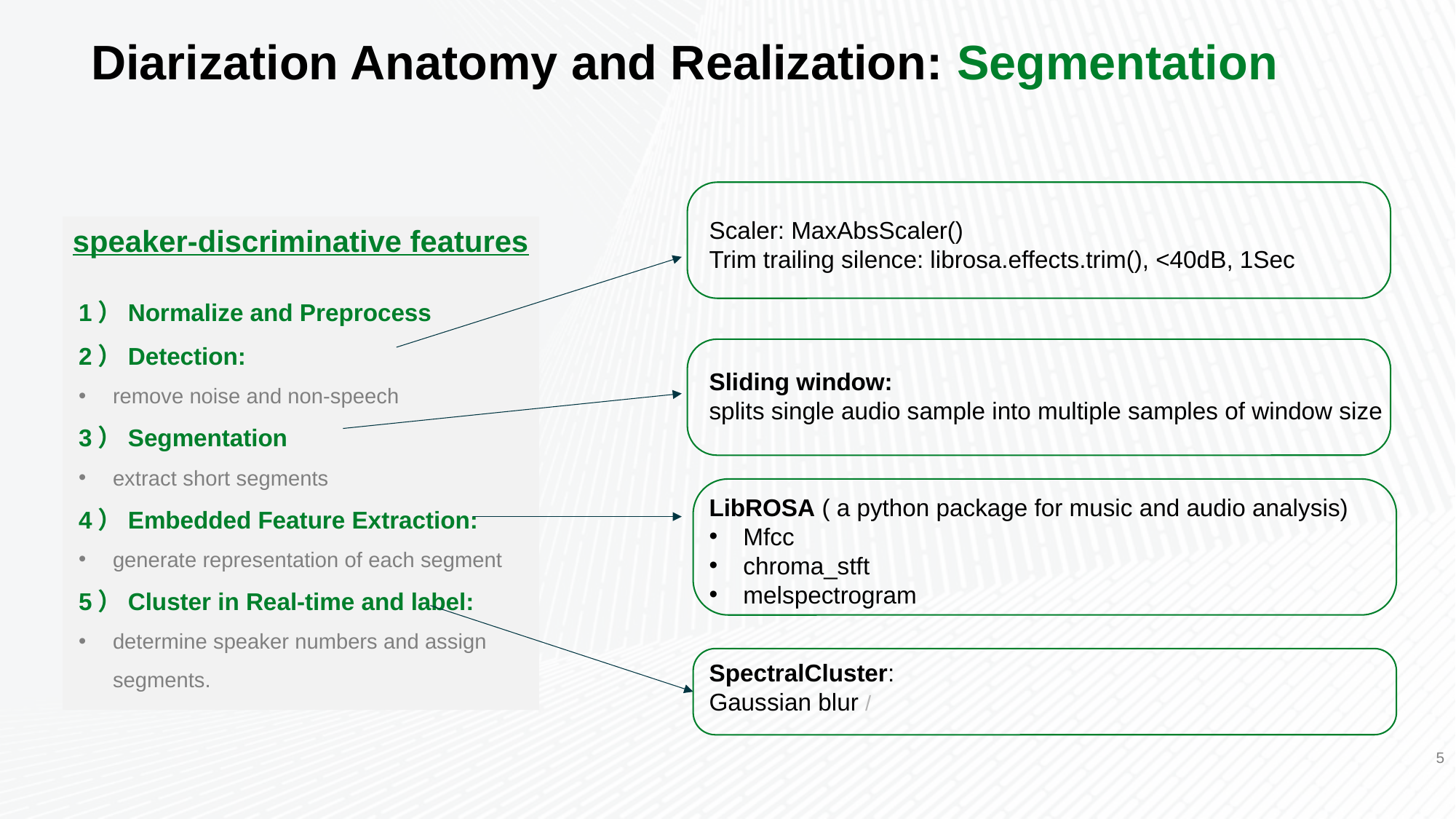

# Diarization Anatomy and Realization: Segmentation

Scaler: MaxAbsScaler()
Trim trailing silence: librosa.effects.trim(), <40dB, 1Sec
speaker-discriminative features

1）Normalize and Preprocess
2）Detection:
remove noise and non-speech
3）Segmentation
extract short segments
4）Embedded Feature Extraction:
generate representation of each segment
5）Cluster in Real-time and label:
determine speaker numbers and assign segments.

Sliding window:
splits single audio sample into multiple samples of window size

LibROSA ( a python package for music and audio analysis)
Mfcc
chroma_stft
melspectrogram

SpectralCluster:
Gaussian blur /
5